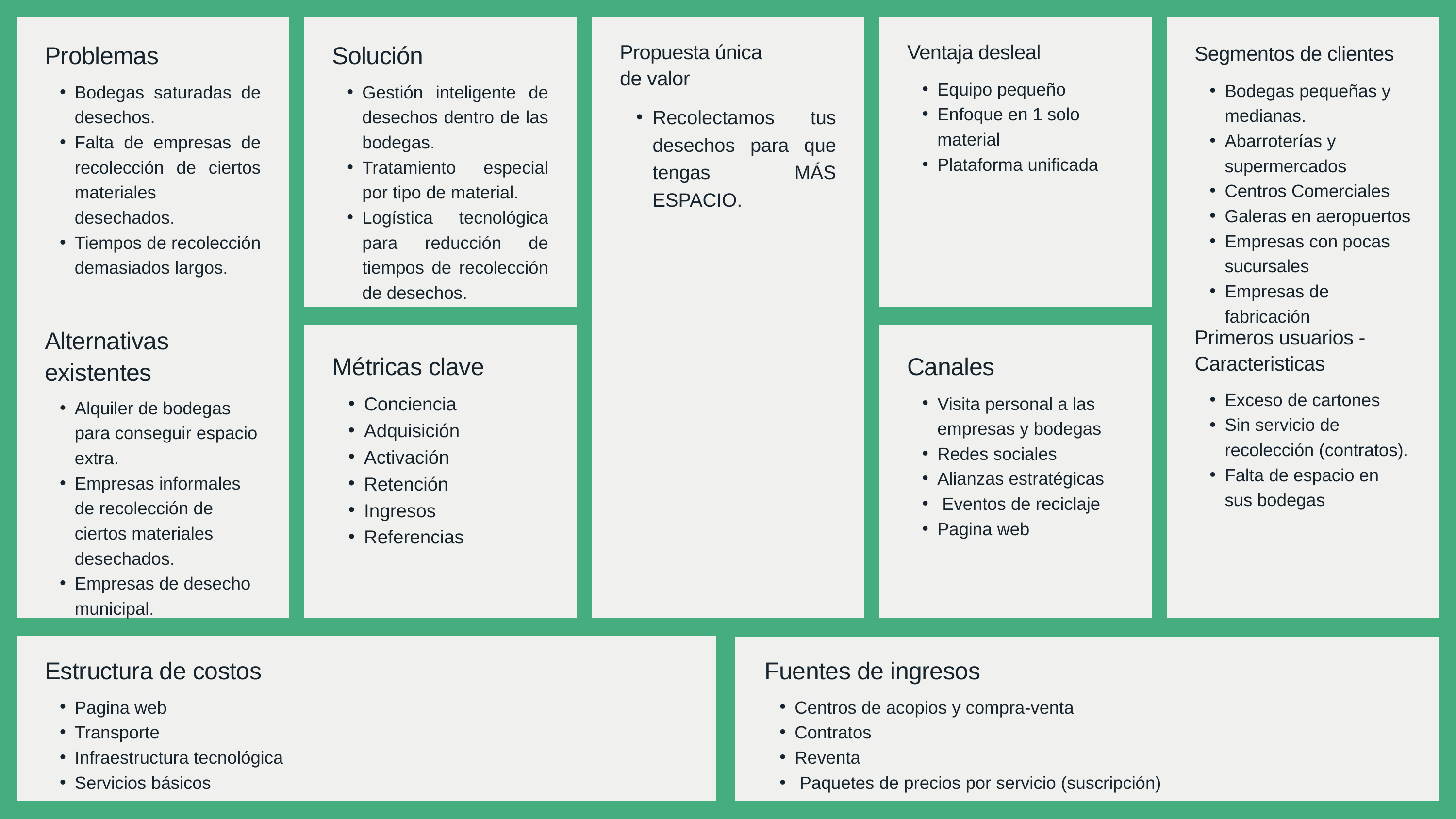

Problemas
Bodegas saturadas de desechos.
Falta de empresas de recolección de ciertos materiales desechados.
Tiempos de recolección demasiados largos.
Solución
Gestión inteligente de desechos dentro de las bodegas.
Tratamiento especial por tipo de material.
Logística tecnológica para reducción de tiempos de recolección de desechos.
Propuesta única
de valor
Recolectamos tus desechos para que tengas MÁS ESPACIO.
Ventaja desleal
Equipo pequeño
Enfoque en 1 solo material
Plataforma unificada
Segmentos de clientes
Bodegas pequeñas y medianas.
Abarroterías y supermercados
Centros Comerciales
Galeras en aeropuertos
Empresas con pocas sucursales
Empresas de fabricación
Alternativas existentes
Alquiler de bodegas para conseguir espacio extra.
Empresas informales de recolección de ciertos materiales desechados.
Empresas de desecho municipal.

Primeros usuarios - Caracteristicas
Exceso de cartones
Sin servicio de recolección (contratos).
Falta de espacio en sus bodegas
Métricas clave
Conciencia
Adquisición
Activación
Retención
Ingresos
Referencias
Canales
Visita personal a las empresas y bodegas
Redes sociales
Alianzas estratégicas
 Eventos de reciclaje
Pagina web

Estructura de costos
Pagina web
Transporte
Infraestructura tecnológica
Servicios básicos
Fuentes de ingresos
Centros de acopios y compra-venta
Contratos
Reventa
 Paquetes de precios por servicio (suscripción)